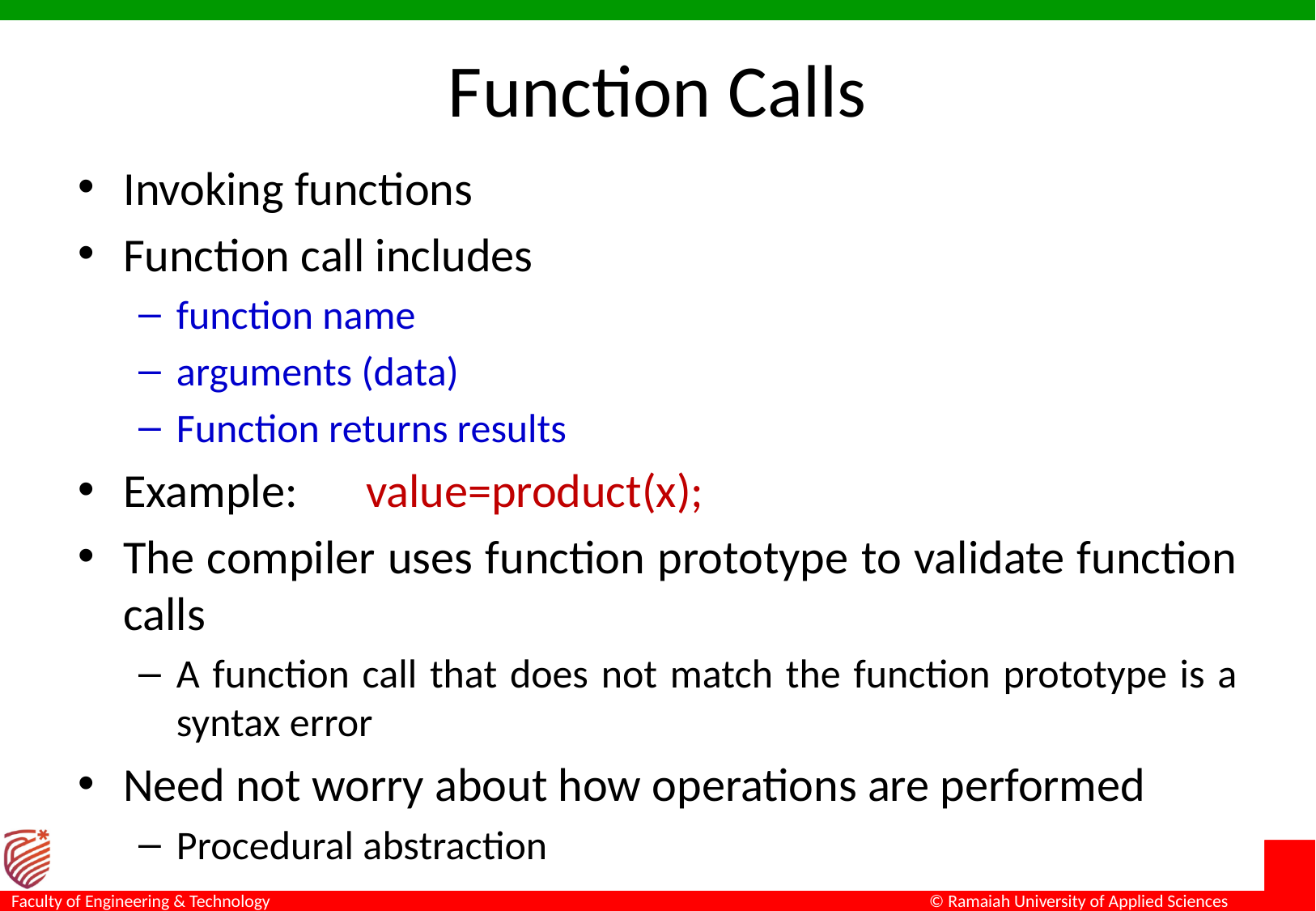

# Function Calls
Invoking functions
Function call includes
function name
arguments (data)
Function returns results
Example: 	value=product(x);
The compiler uses function prototype to validate function calls
A function call that does not match the function prototype is a syntax error
Need not worry about how operations are performed
Procedural abstraction